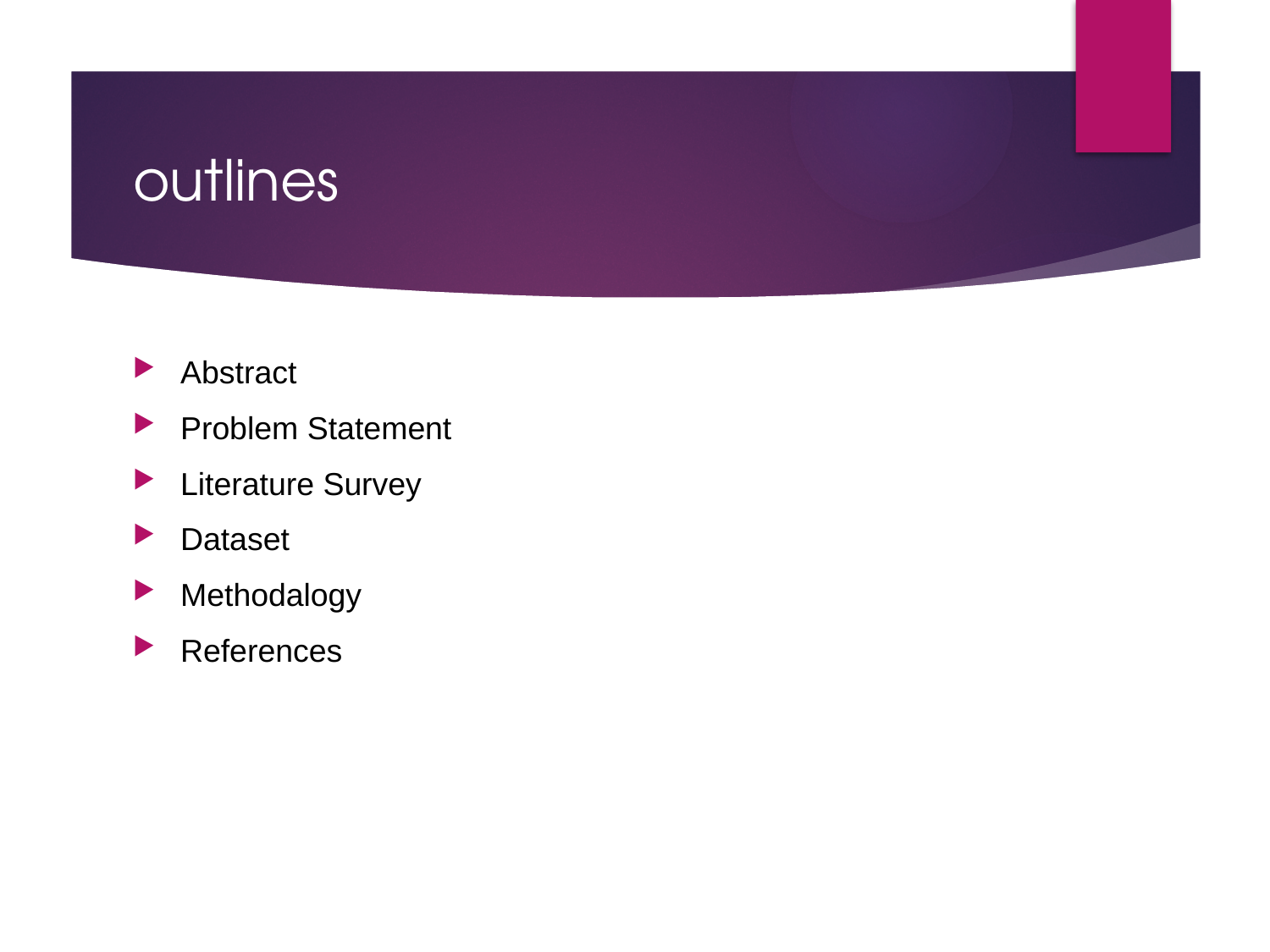

# outlines
Abstract
Problem Statement
Literature Survey
Dataset
Methodalogy
References